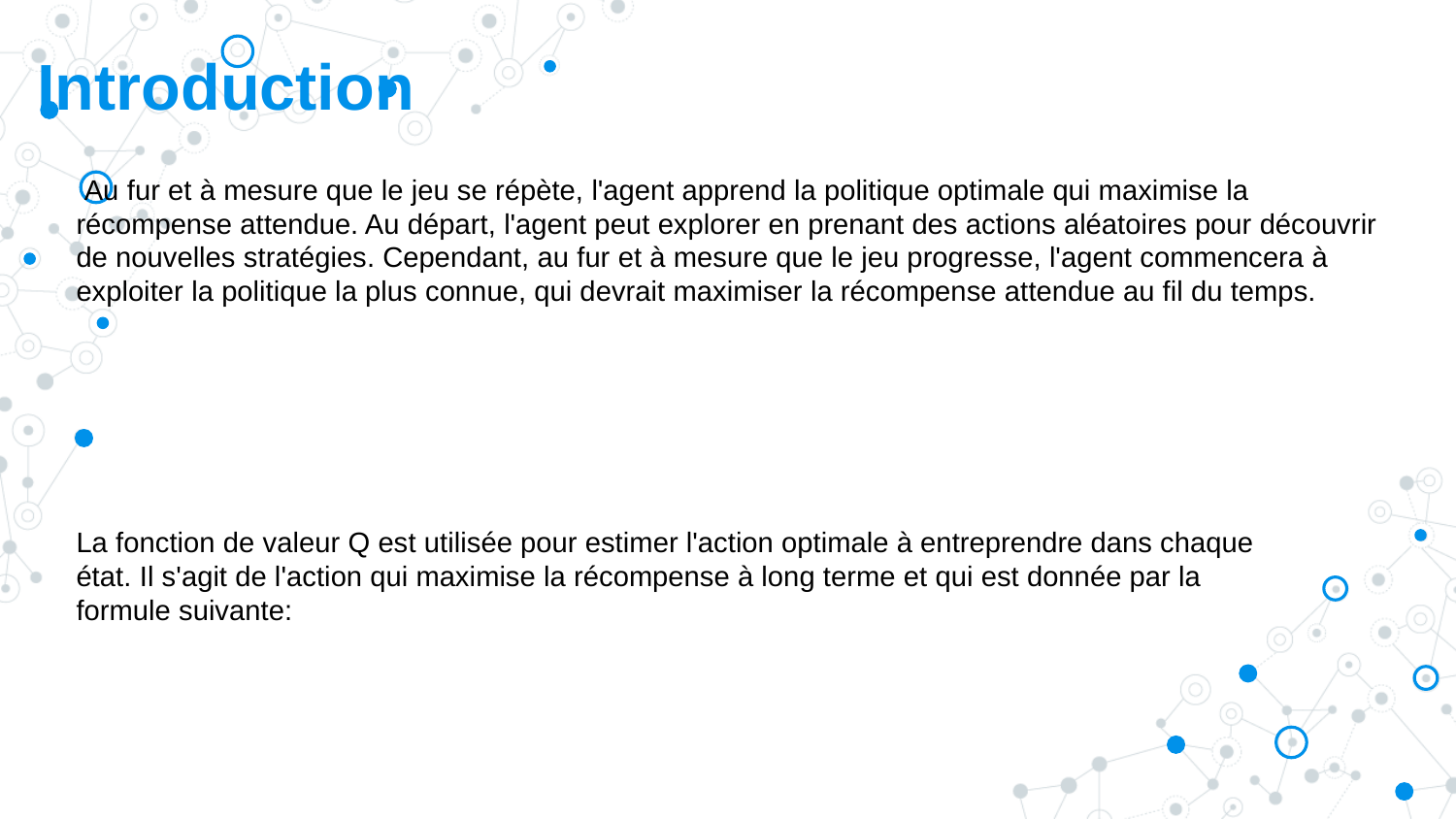

Introduction
 Au fur et à mesure que le jeu se répète, l'agent apprend la politique optimale qui maximise la récompense attendue. Au départ, l'agent peut explorer en prenant des actions aléatoires pour découvrir de nouvelles stratégies. Cependant, au fur et à mesure que le jeu progresse, l'agent commencera à exploiter la politique la plus connue, qui devrait maximiser la récompense attendue au fil du temps.
La fonction de valeur Q est utilisée pour estimer l'action optimale à entreprendre dans chaque état. Il s'agit de l'action qui maximise la récompense à long terme et qui est donnée par la formule suivante: